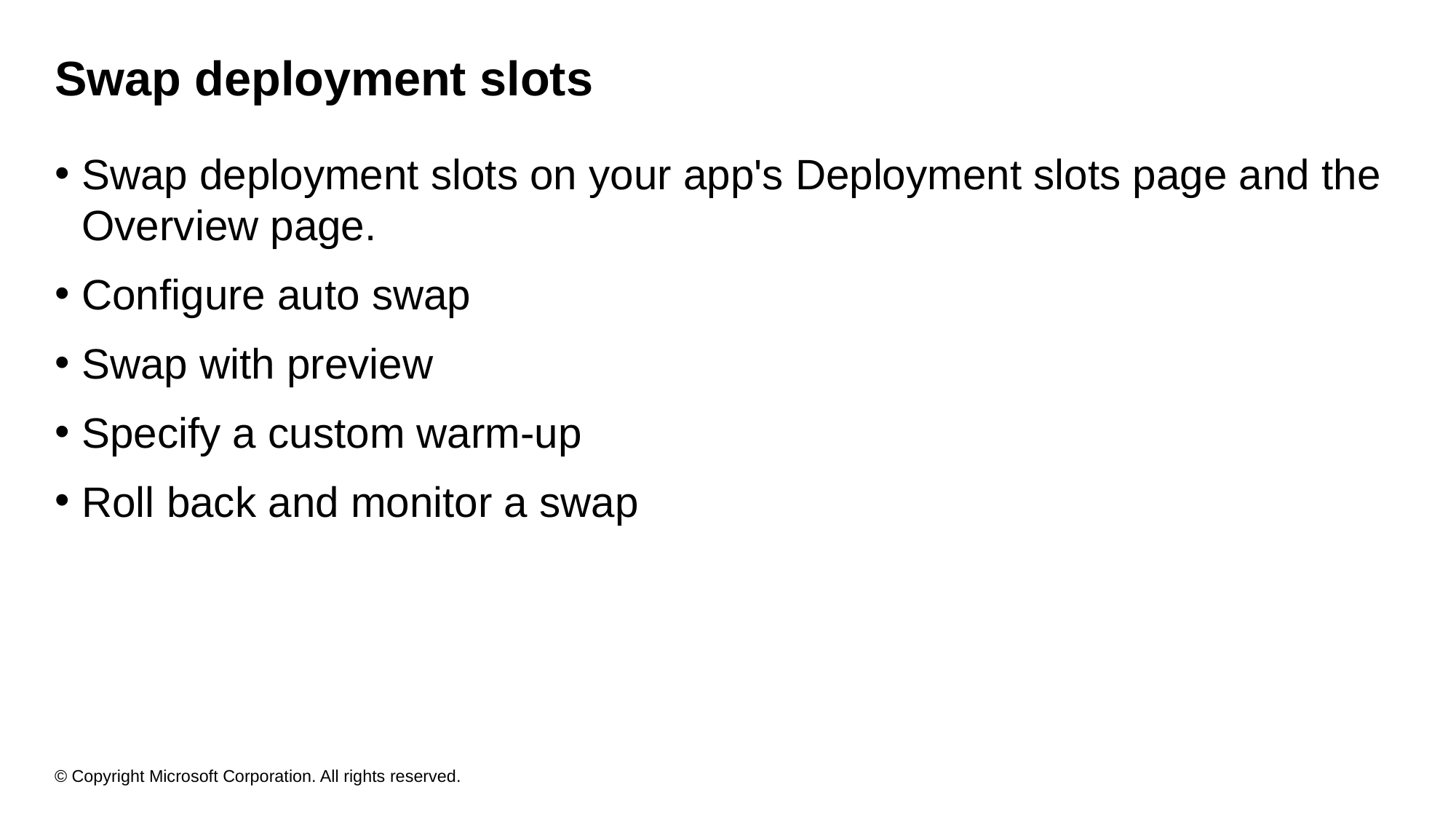

# Swap deployment slots
Swap deployment slots on your app's Deployment slots page and the Overview page.
Configure auto swap
Swap with preview
Specify a custom warm-up
Roll back and monitor a swap